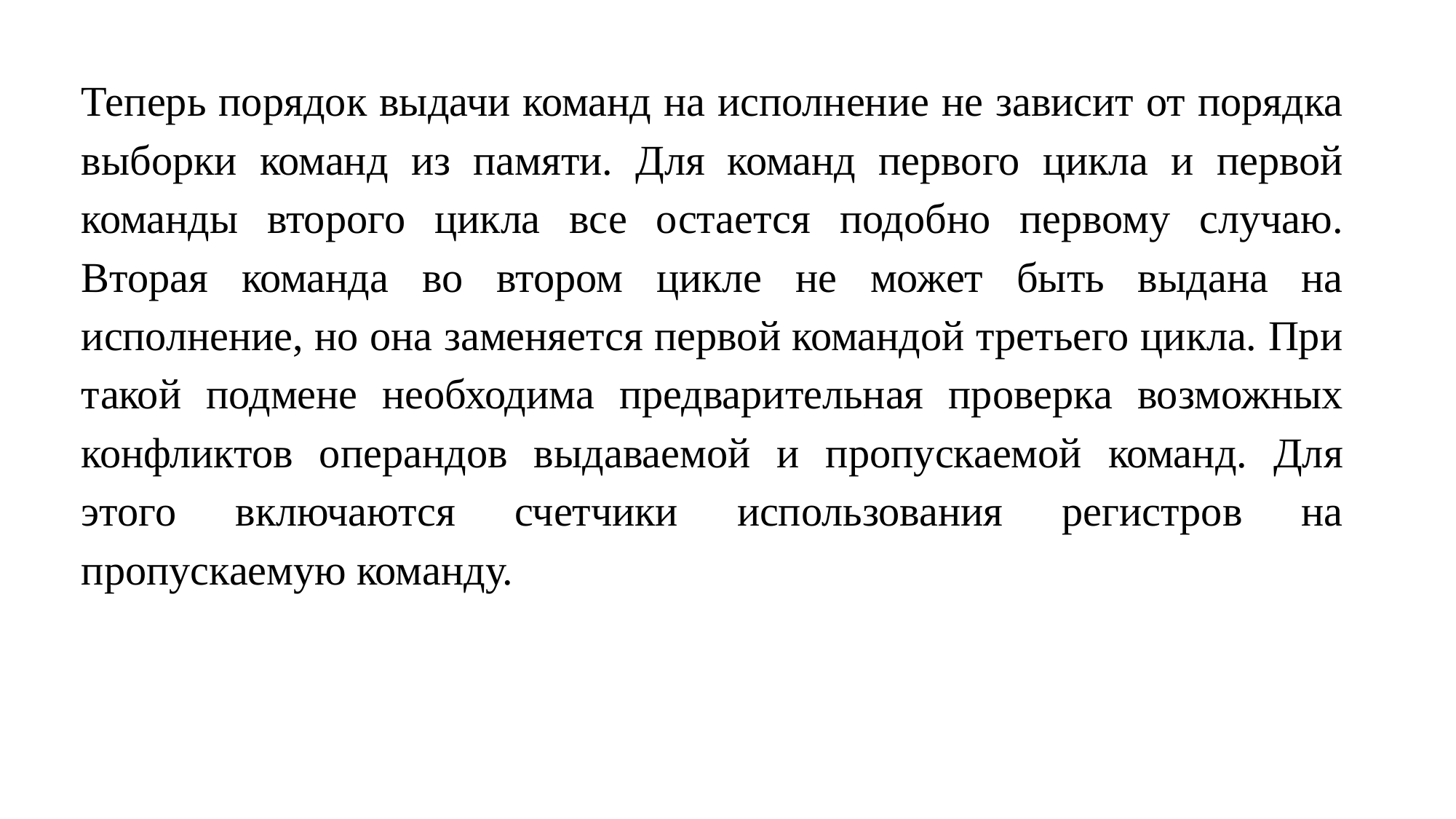

Теперь порядок выдачи команд на исполнение не зависит от порядка выборки команд из памяти. Для команд первого цикла и первой команды второго цикла все остается подобно первому случаю. Вторая команда во втором цикле не может быть выдана на исполнение, но она заменяется первой командой третьего цикла. При такой подмене необходима предварительная проверка возможных конфликтов операндов выдаваемой и пропускаемой команд. Для этого включаются счетчики использования регистров на пропускаемую команду.